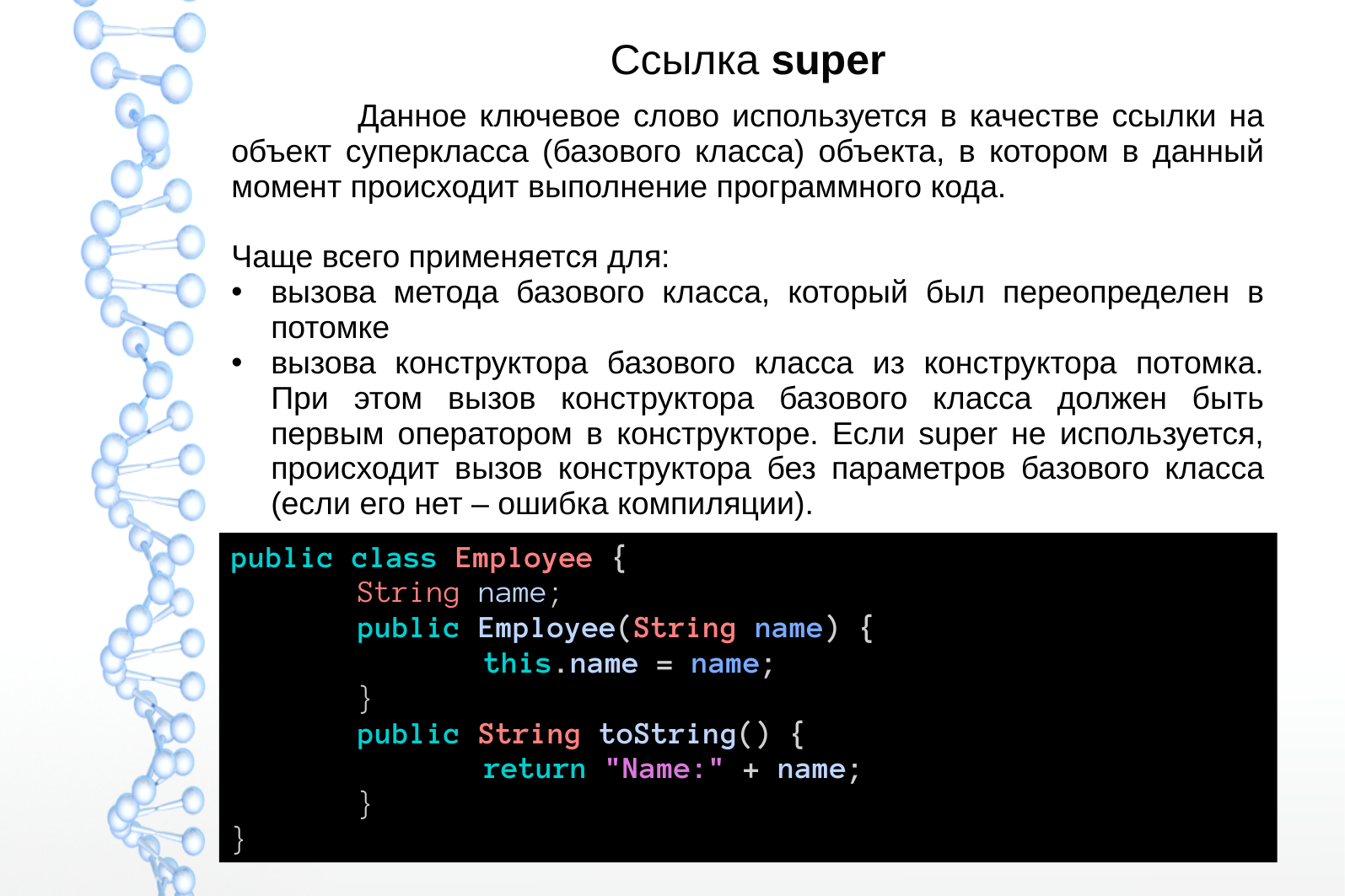

# Ссылка super
	Данное ключевое слово используется в качестве ссылки на объект суперкласса (базового класса) объекта, в котором в данный момент происходит выполнение программного кода.

Чаще всего применяется для:
вызова метода базового класса, который был переопределен в потомке
вызова конструктора базового класса из конструктора потомка. При этом вызов конструктора базового класса должен быть первым оператором в конструкторе. Если super не используется, происходит вызов конструктора без параметров базового класса (если его нет – ошибка компиляции).
public class Employee {
	String name;
	public Employee(String name) {
		this.name = name;
	}
	public String toString() {
		return "Name:" + name;
	}
}